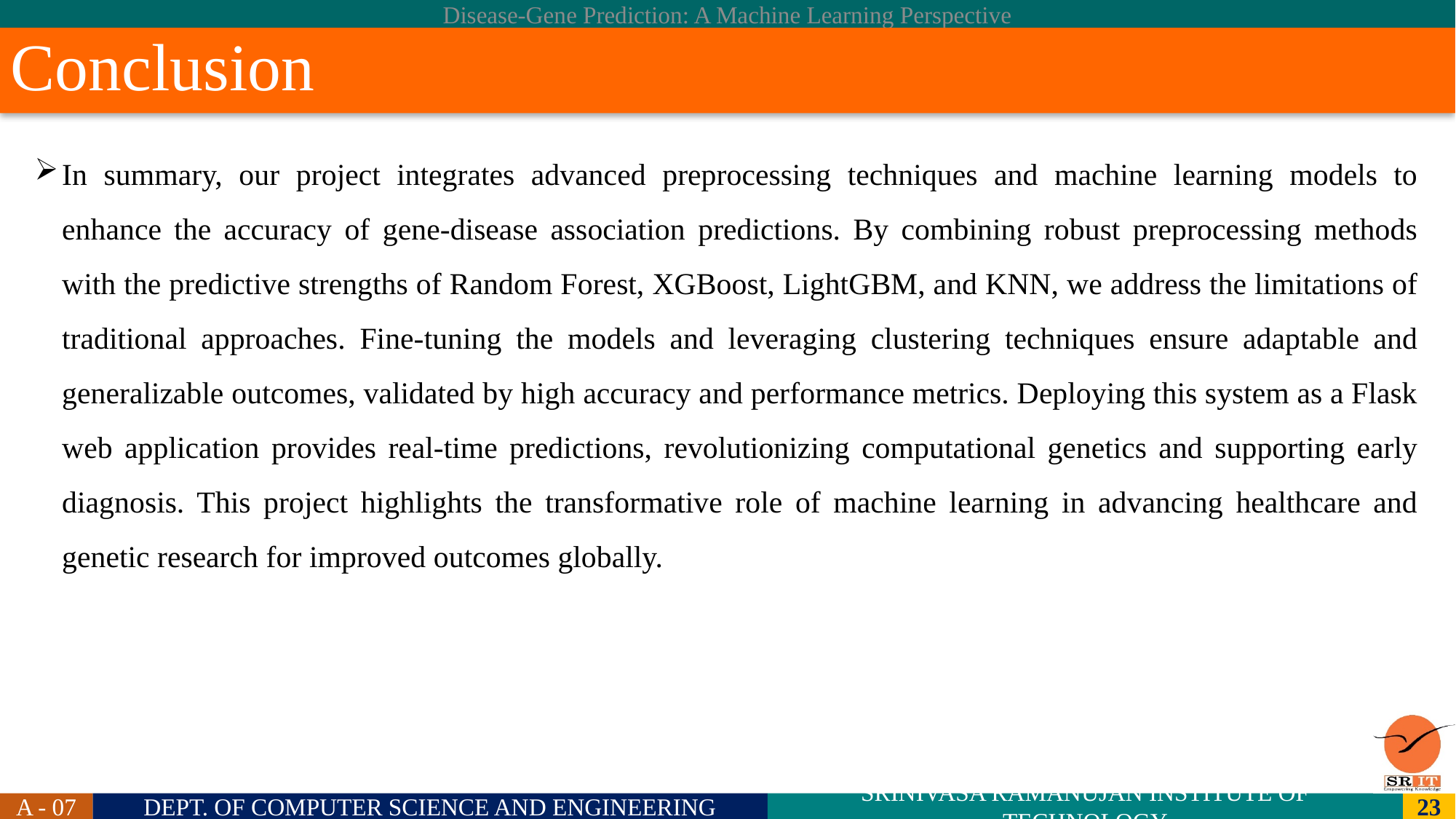

# Conclusion
In summary, our project integrates advanced preprocessing techniques and machine learning models to enhance the accuracy of gene-disease association predictions. By combining robust preprocessing methods with the predictive strengths of Random Forest, XGBoost, LightGBM, and KNN, we address the limitations of traditional approaches. Fine-tuning the models and leveraging clustering techniques ensure adaptable and generalizable outcomes, validated by high accuracy and performance metrics. Deploying this system as a Flask web application provides real-time predictions, revolutionizing computational genetics and supporting early diagnosis. This project highlights the transformative role of machine learning in advancing healthcare and genetic research for improved outcomes globally.